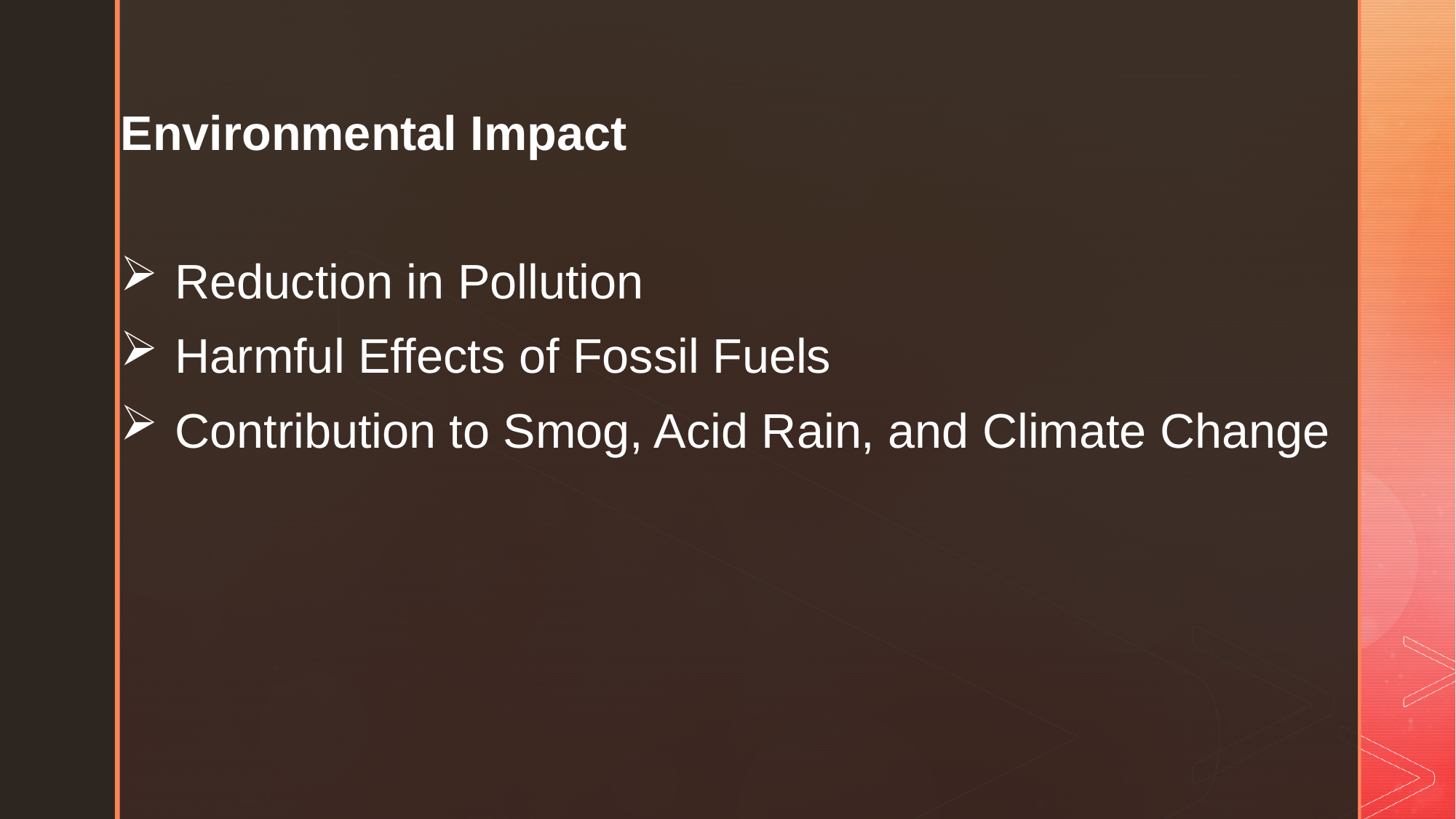

Environmental Impact

Reduction in Pollution
Harmful Effects of Fossil Fuels
Contribution to Smog, Acid Rain, and Climate Change